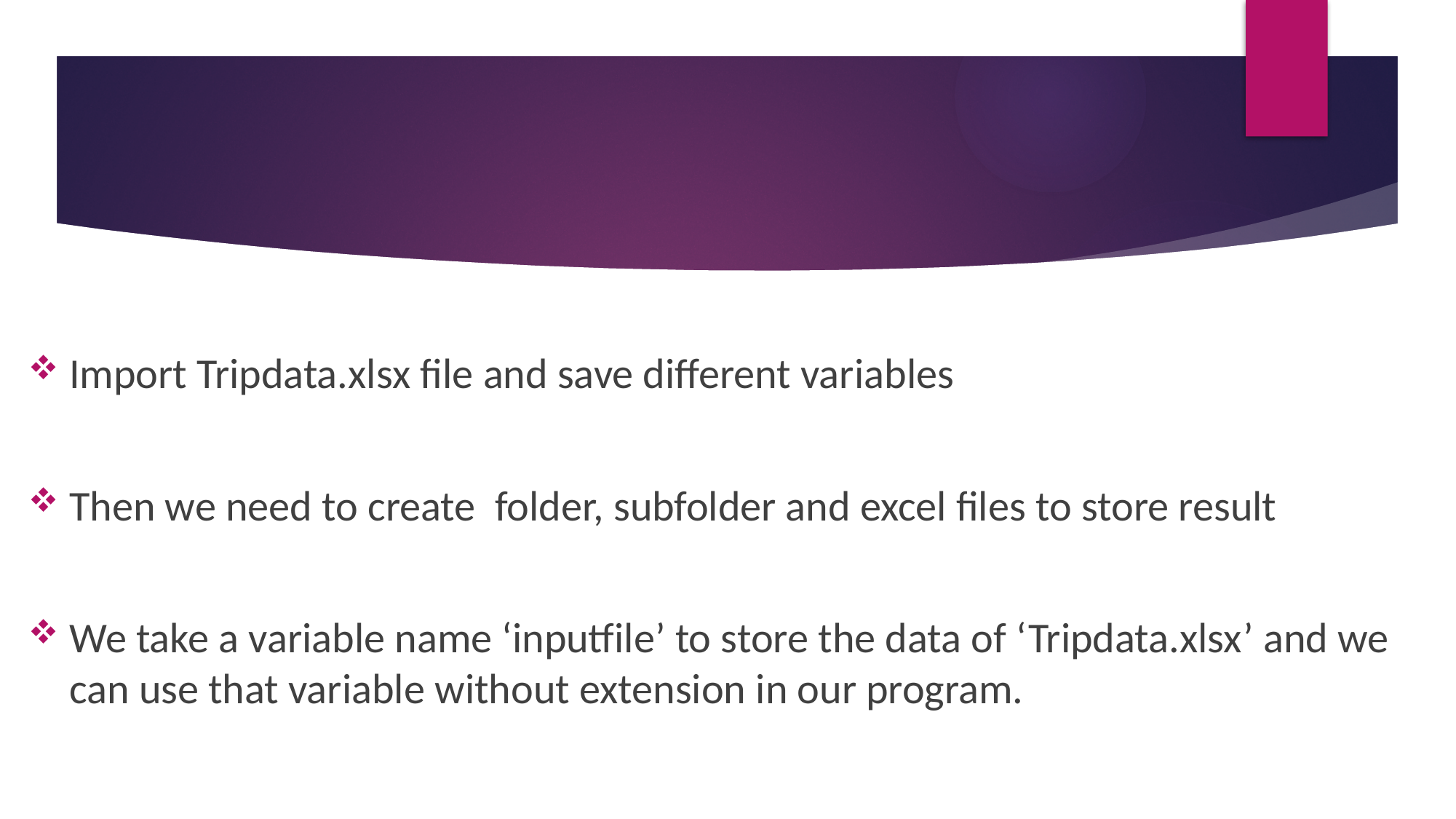

#

Import Tripdata.xlsx file and save different variables

Then we need to create  folder, subfolder and excel files to store result

We take a variable name ‘inputfile’ to store the data of ‘Tripdata.xlsx’ and we can use that variable without extension in our program.